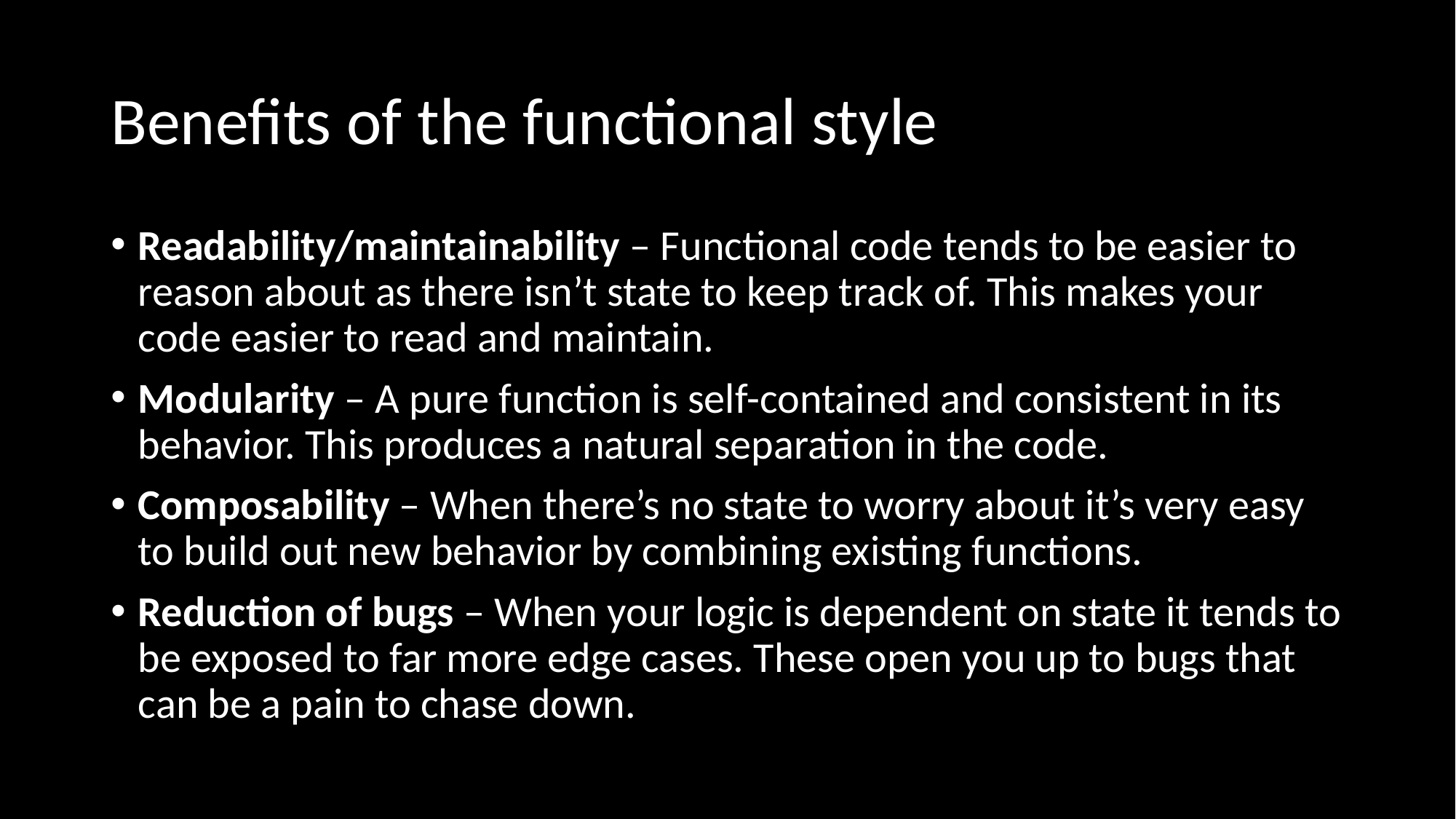

# Benefits of the functional style
Readability/maintainability – Functional code tends to be easier to reason about as there isn’t state to keep track of. This makes your code easier to read and maintain.
Modularity – A pure function is self-contained and consistent in its behavior. This produces a natural separation in the code.
Composability – When there’s no state to worry about it’s very easy to build out new behavior by combining existing functions.
Reduction of bugs – When your logic is dependent on state it tends to be exposed to far more edge cases. These open you up to bugs that can be a pain to chase down.